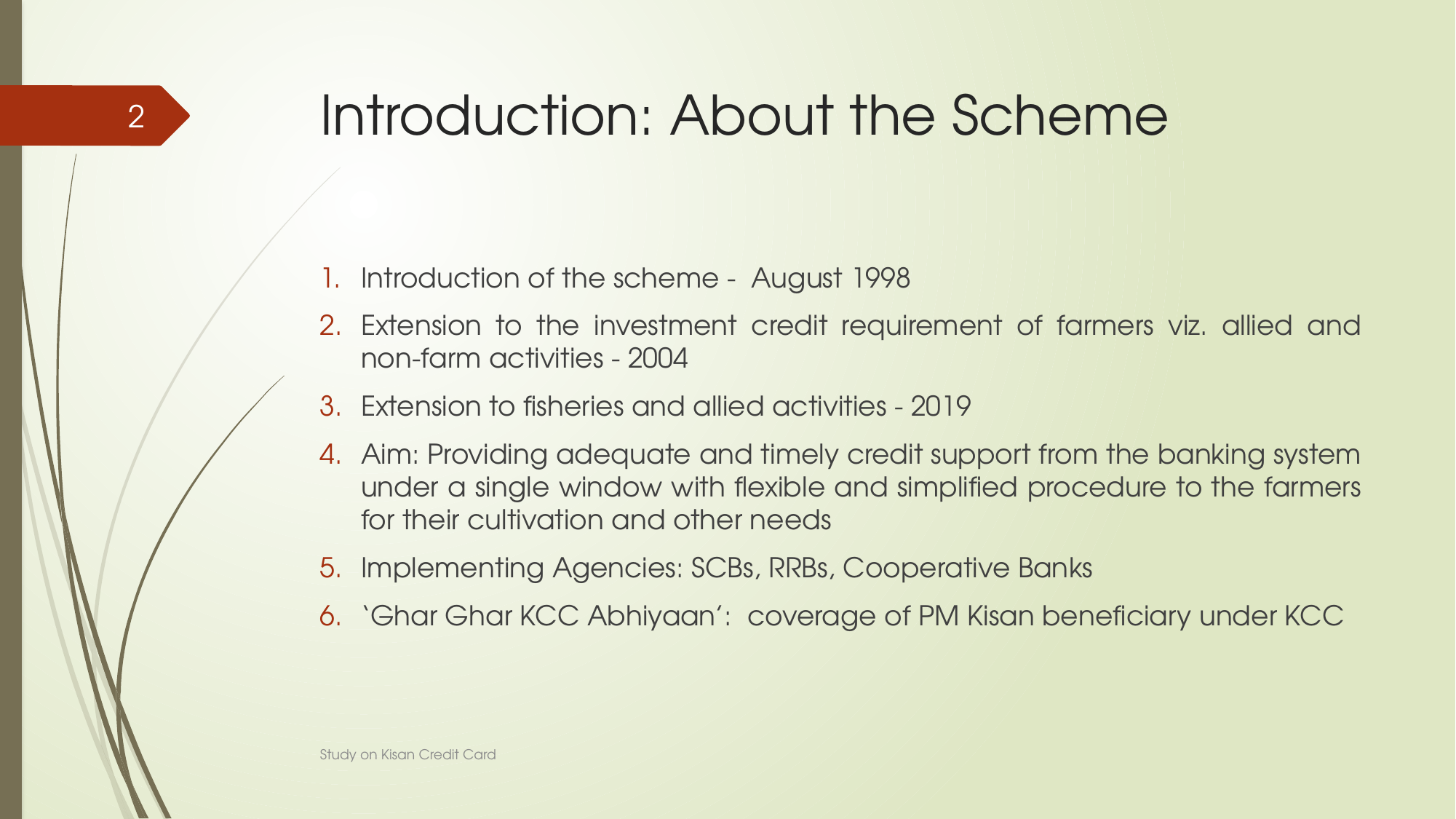

# Introduction: About the Scheme
2
Introduction of the scheme -  August 1998
Extension to the investment credit requirement of farmers viz. allied and non-farm activities - 2004
Extension to fisheries and allied activities - 2019
Aim: Providing adequate and timely credit support from the banking system under a single window with flexible and simplified procedure to the farmers for their cultivation and other needs
Implementing Agencies: SCBs, RRBs, Cooperative Banks
‘Ghar Ghar KCC Abhiyaan’:  coverage of PM Kisan beneficiary under KCC
Study on Kisan Credit Card